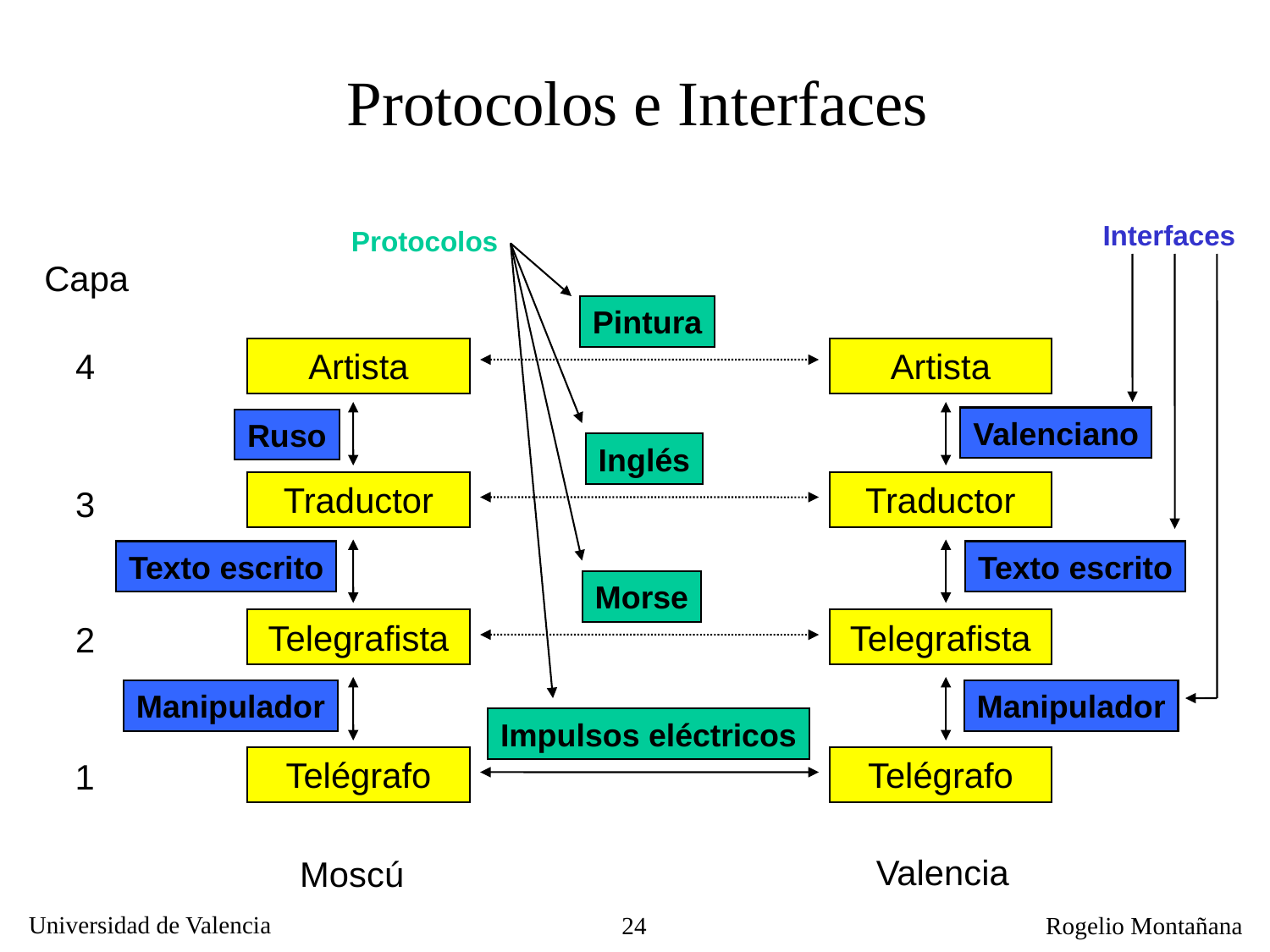

Protocolos e Interfaces
Interfaces
Protocolos

Capa

Pintura
4
Artista
Artista

Valenciano
Ruso
Inglés
Traductor
Traductor
3

Texto escrito
Texto escrito
Morse
Telegrafista
Telegrafista
2

Manipulador
Manipulador

Impulsos eléctricos
Telégrafo
Telégrafo
1

Valencia
Moscú
24